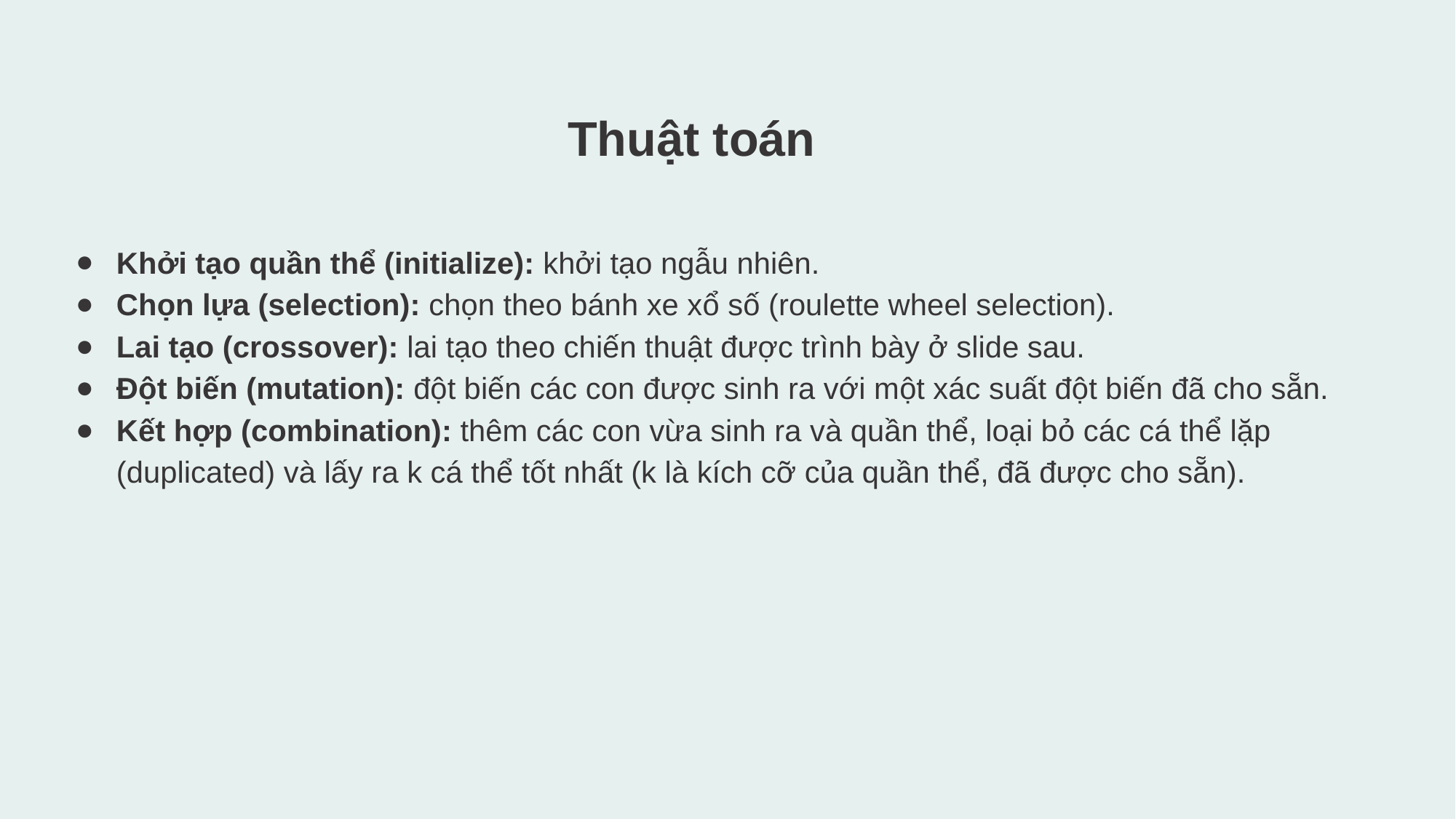

Thuật toán
Khởi tạo quần thể (initialize): khởi tạo ngẫu nhiên.
Chọn lựa (selection): chọn theo bánh xe xổ số (roulette wheel selection).
Lai tạo (crossover): lai tạo theo chiến thuật được trình bày ở slide sau.
Đột biến (mutation): đột biến các con được sinh ra với một xác suất đột biến đã cho sẵn.
Kết hợp (combination): thêm các con vừa sinh ra và quần thể, loại bỏ các cá thể lặp (duplicated) và lấy ra k cá thể tốt nhất (k là kích cỡ của quần thể, đã được cho sẵn).